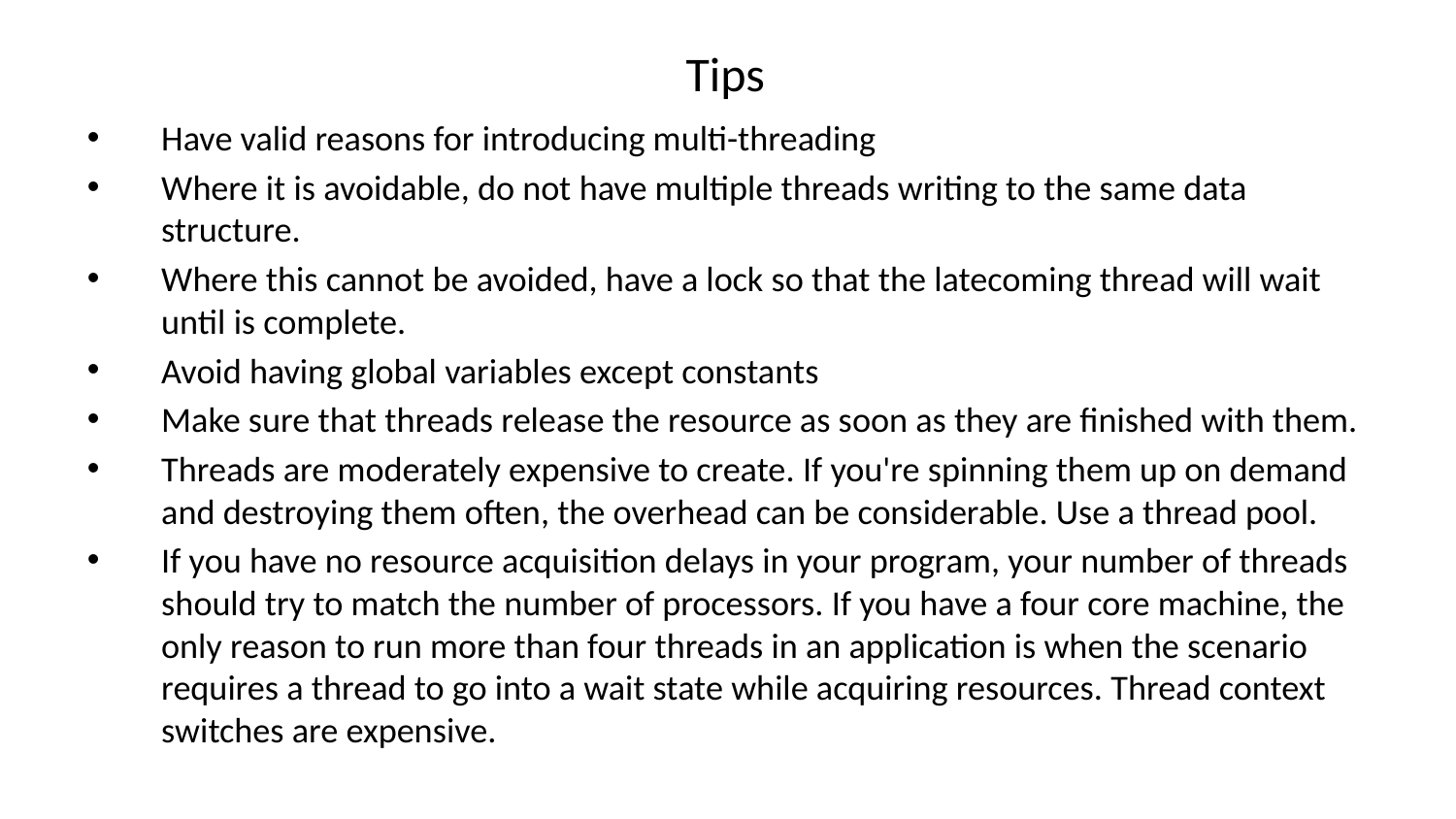

Tips
Have valid reasons for introducing multi-threading
Where it is avoidable, do not have multiple threads writing to the same data structure.
Where this cannot be avoided, have a lock so that the latecoming thread will wait until is complete.
Avoid having global variables except constants
Make sure that threads release the resource as soon as they are finished with them.
Threads are moderately expensive to create. If you're spinning them up on demand and destroying them often, the overhead can be considerable. Use a thread pool.
If you have no resource acquisition delays in your program, your number of threads should try to match the number of processors. If you have a four core machine, the only reason to run more than four threads in an application is when the scenario requires a thread to go into a wait state while acquiring resources. Thread context switches are expensive.